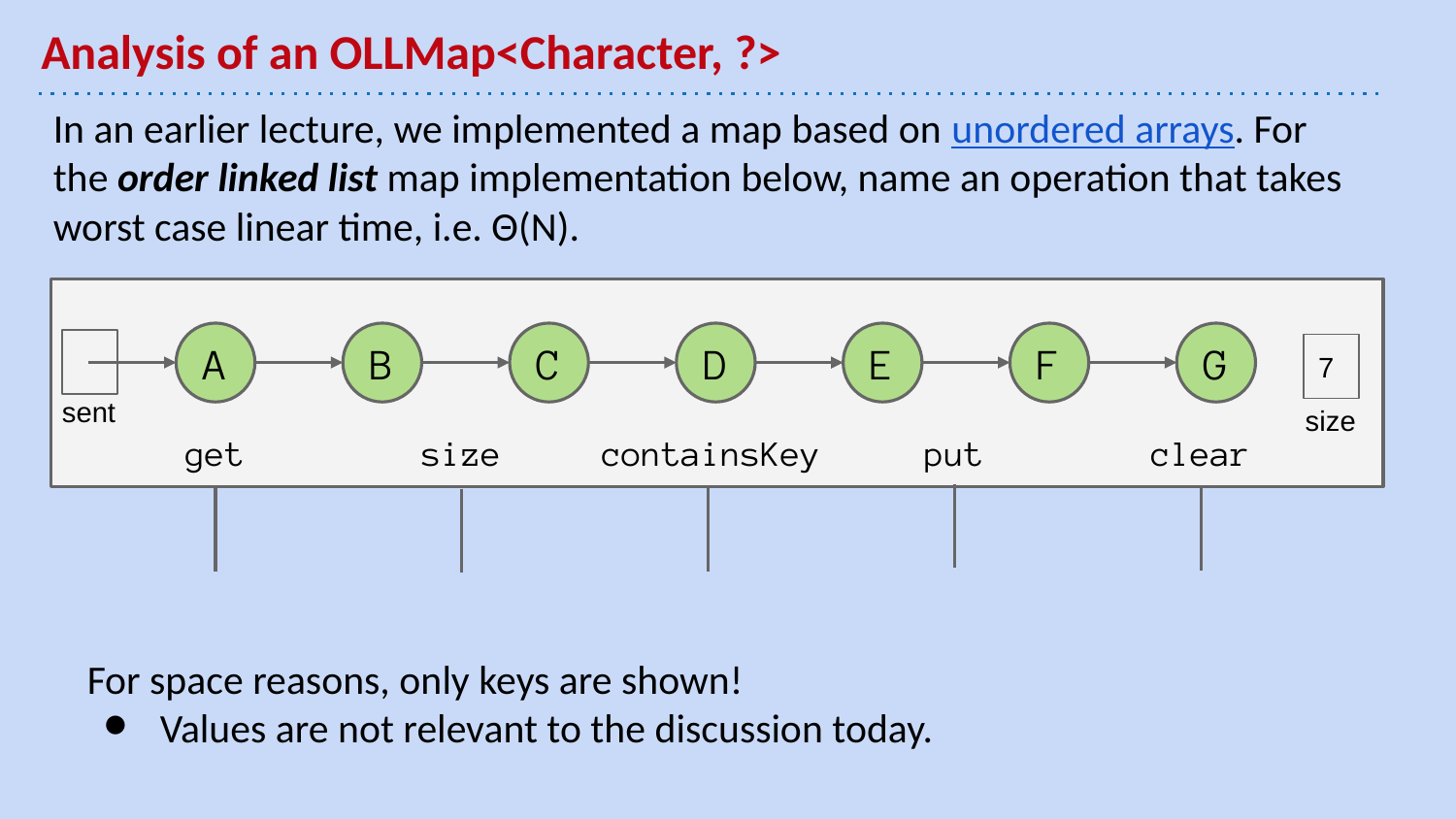

# Analysis of an OLLMap<Character, ?>
In an earlier lecture, we implemented a map based on unordered arrays. For the order linked list map implementation below, name an operation that takes worst case linear time, i.e. Θ(N).

A
B
C
D
E
F
G

7
sent
size
containsKey
get
size
put
clear
For space reasons, only keys are shown!
Values are not relevant to the discussion today.